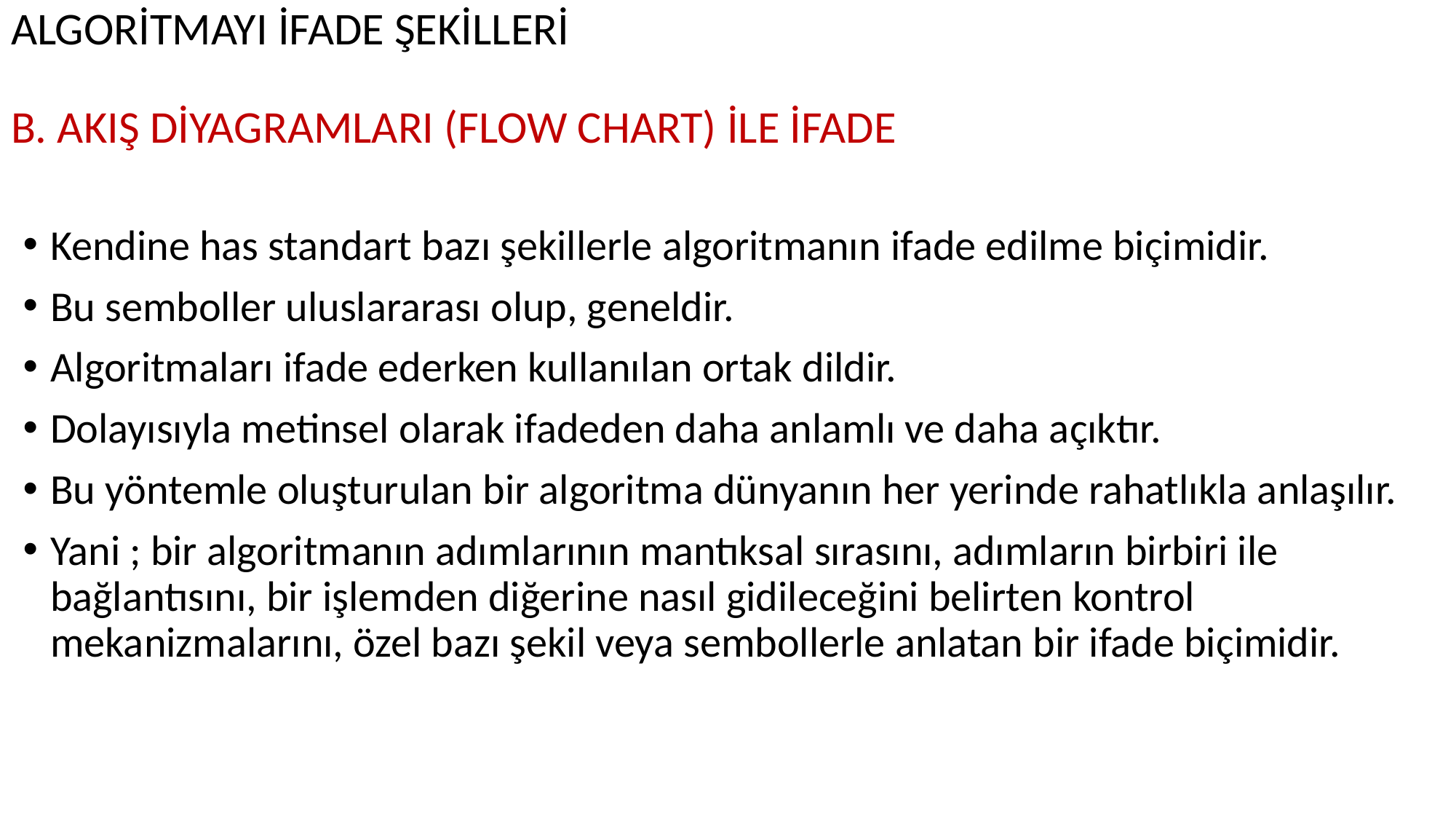

# ALGORİTMAYI İFADE ŞEKİLLERİ B. AKIŞ DİYAGRAMLARI (FLOW CHART) İLE İFADE
Kendine has standart bazı şekillerle algoritmanın ifade edilme biçimidir.
Bu semboller uluslararası olup, geneldir.
Algoritmaları ifade ederken kullanılan ortak dildir.
Dolayısıyla metinsel olarak ifadeden daha anlamlı ve daha açıktır.
Bu yöntemle oluşturulan bir algoritma dünyanın her yerinde rahatlıkla anlaşılır.
Yani ; bir algoritmanın adımlarının mantıksal sırasını, adımların birbiri ile  bağlantısını, bir işlemden diğerine nasıl gidileceğini belirten kontrol mekanizmalarını, özel bazı şekil veya sembollerle anlatan bir ifade biçimidir.